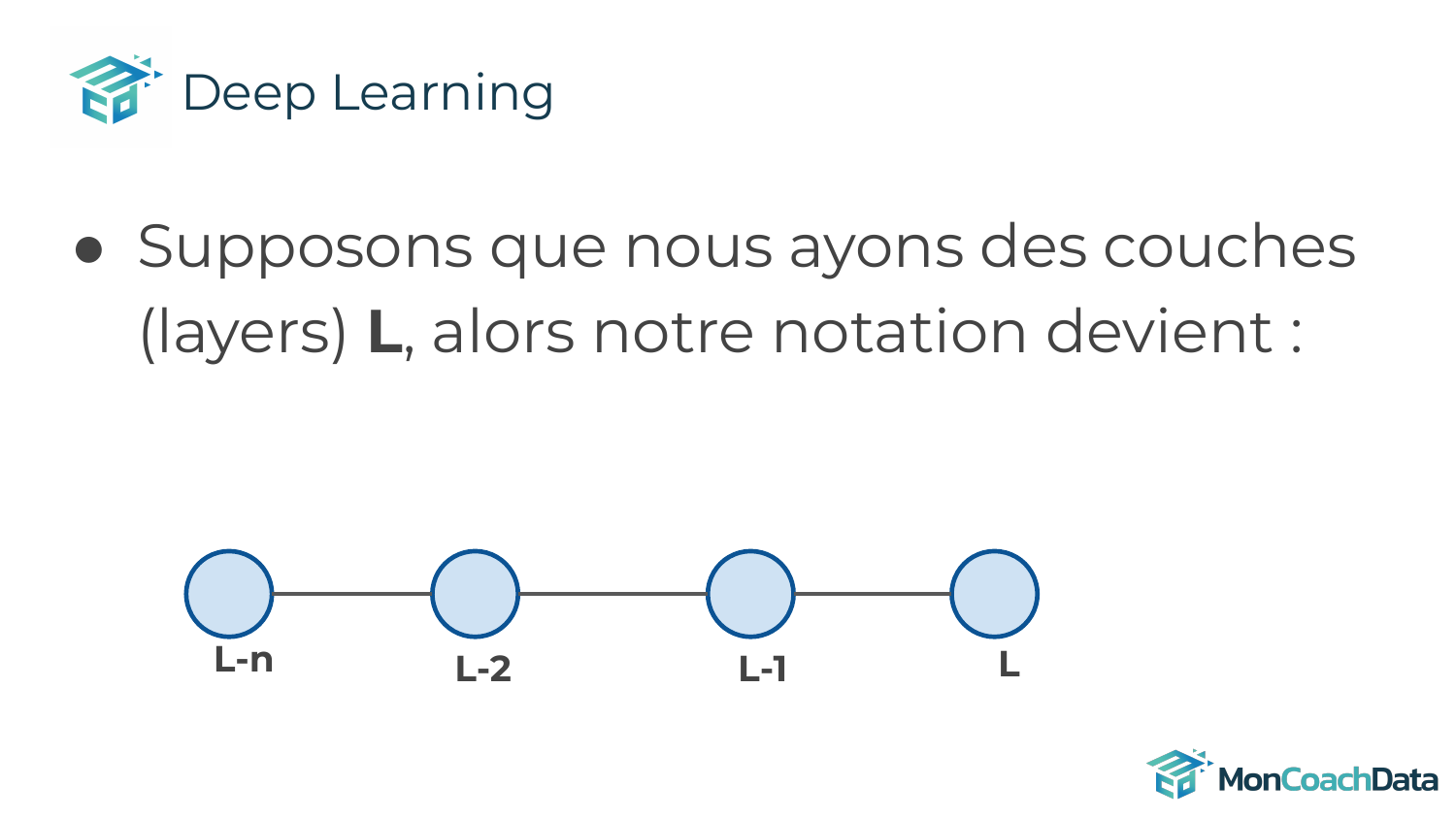

# Deep Learning
Supposons que nous ayons des couches (layers) L, alors notre notation devient :

L-n
L
L-2
L-1